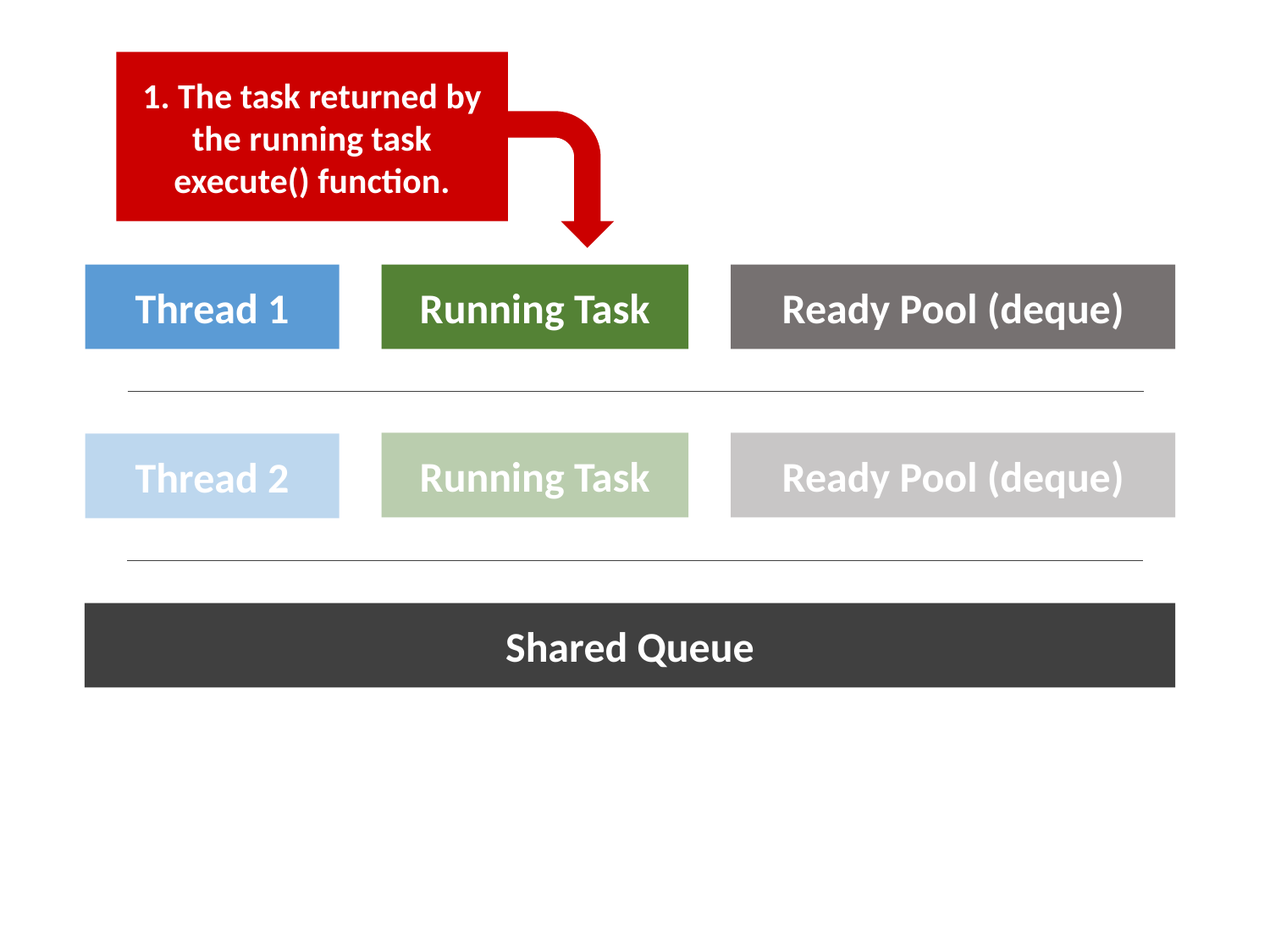

1. The task returned by the running task execute() function.

Thread 1
Running Task
Ready Pool (deque)
Running Task
Ready Pool (deque)
Thread 2
Shared Queue